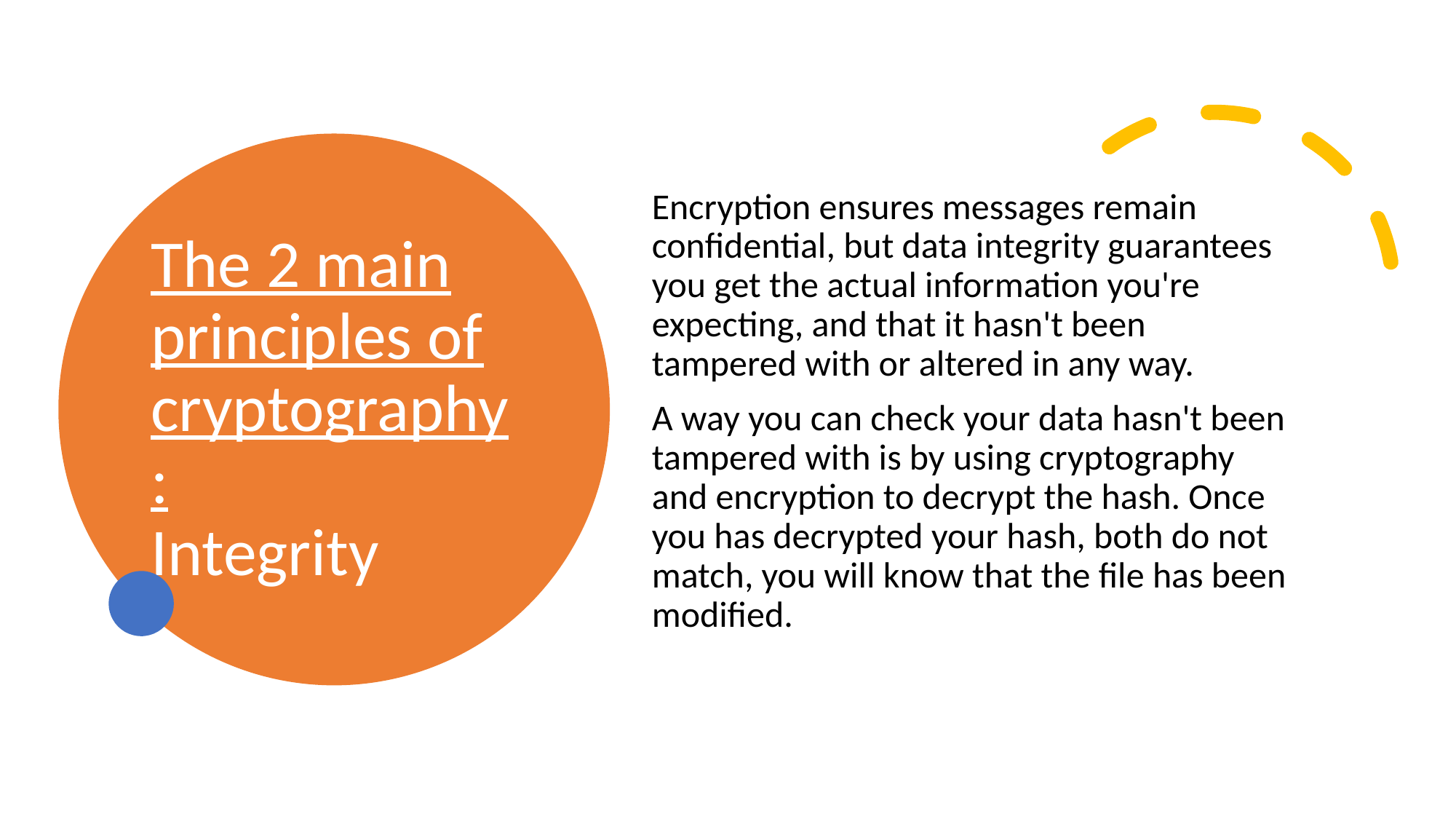

# The 2 main principles of cryptography: Integrity
Encryption ensures messages remain confidential, but data integrity guarantees you get the actual information you're expecting, and that it hasn't been tampered with or altered in any way.
A way you can check your data hasn't been tampered with is by using cryptography and encryption to decrypt the hash. Once you has decrypted your hash, both do not match, you will know that the file has been modified.